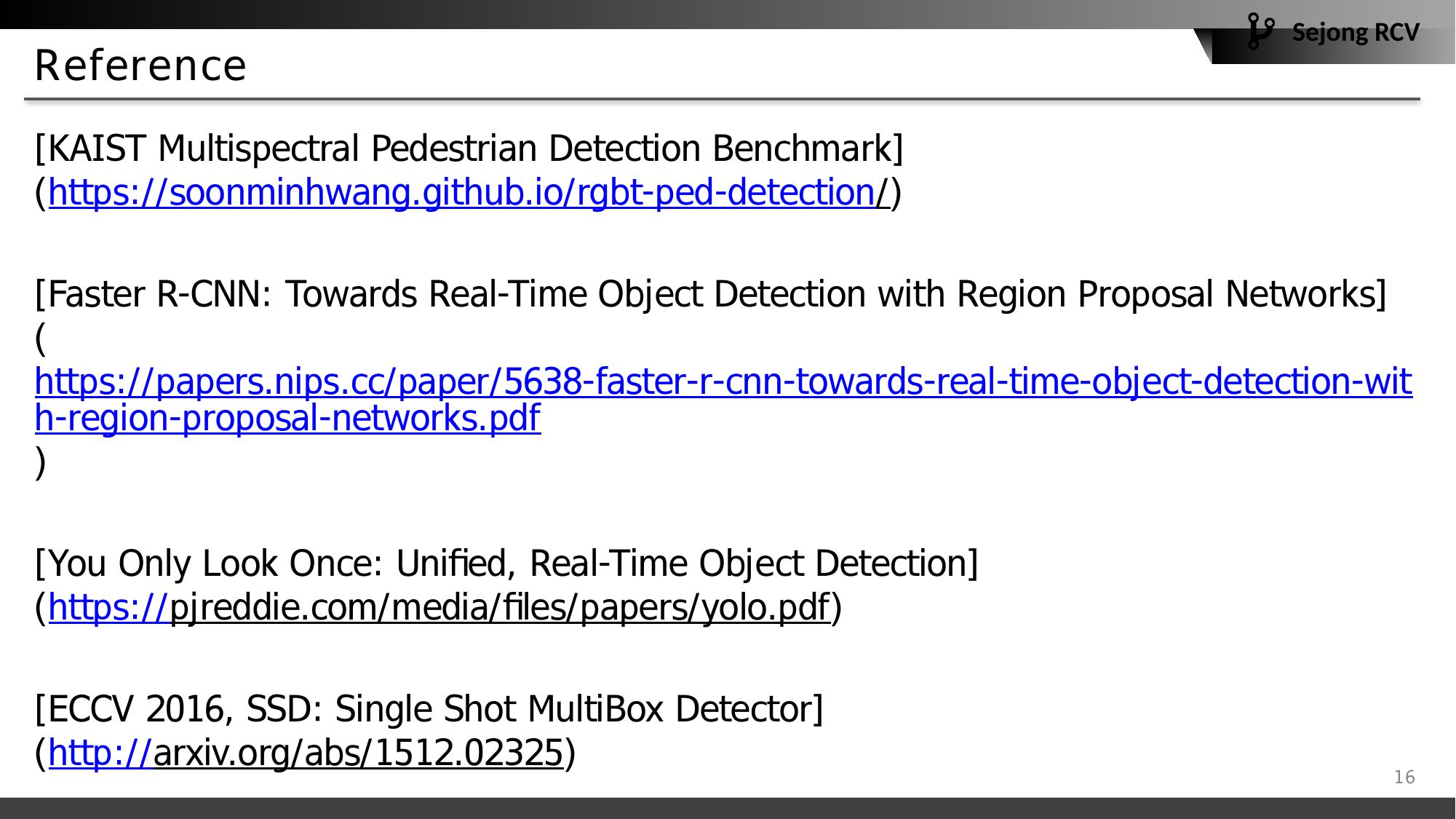

# Reference
[KAIST Multispectral Pedestrian Detection Benchmark]
(https://soonminhwang.github.io/rgbt-ped-detection/)

[Faster R-CNN: Towards Real-Time Object Detection with Region Proposal Networks]
(https://papers.nips.cc/paper/5638-faster-r-cnn-towards-real-time-object-detection-with-region-proposal-networks.pdf)

[You Only Look Once: Unified, Real-Time Object Detection]
(https://pjreddie.com/media/files/papers/yolo.pdf)

[ECCV 2016, SSD: Single Shot MultiBox Detector]
(http://arxiv.org/abs/1512.02325)
16